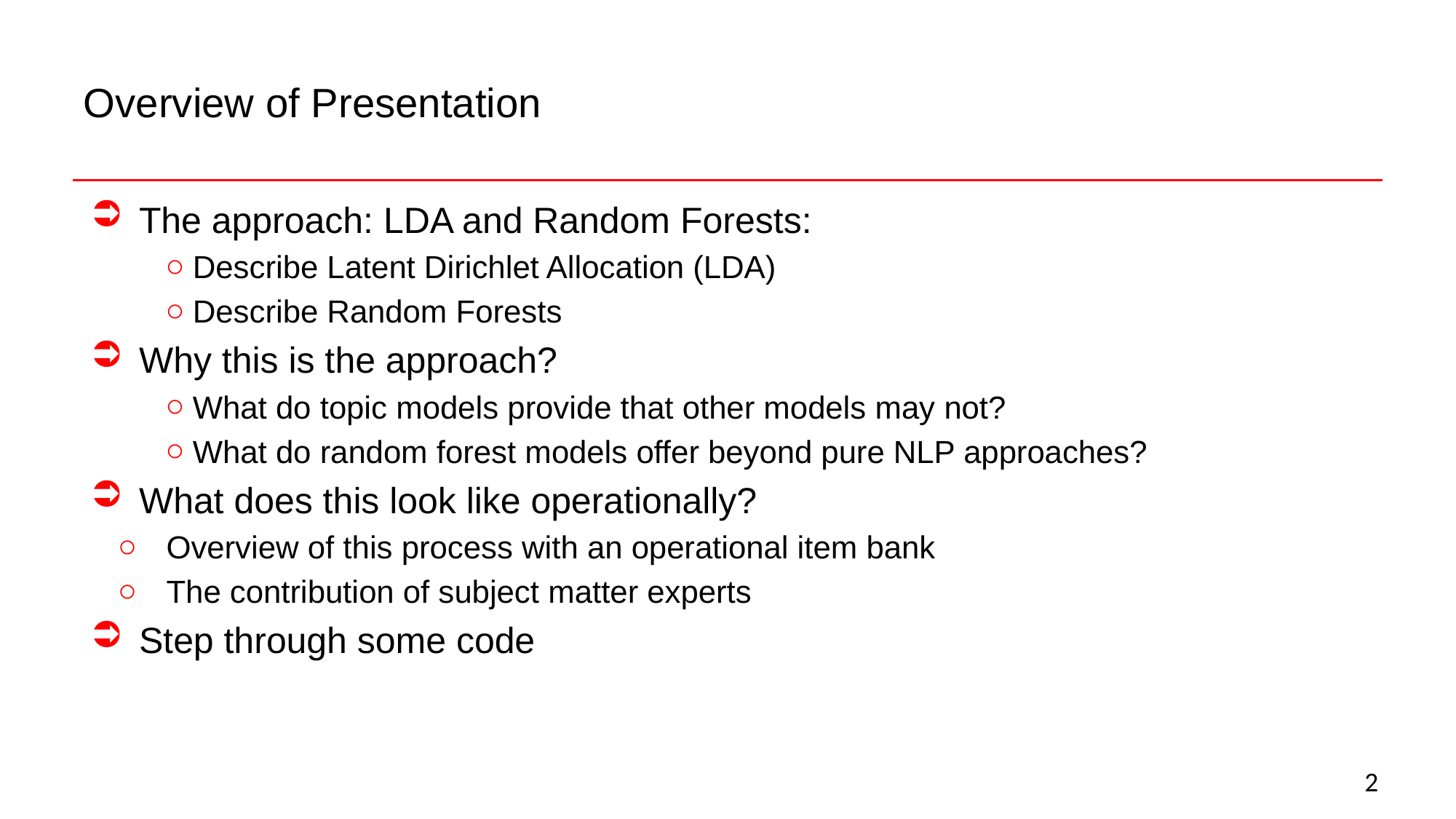

# Overview of Presentation
The approach: LDA and Random Forests:
Describe Latent Dirichlet Allocation (LDA)
Describe Random Forests
Why this is the approach?
What do topic models provide that other models may not?
What do random forest models offer beyond pure NLP approaches?
What does this look like operationally?
Overview of this process with an operational item bank
The contribution of subject matter experts
Step through some code

2